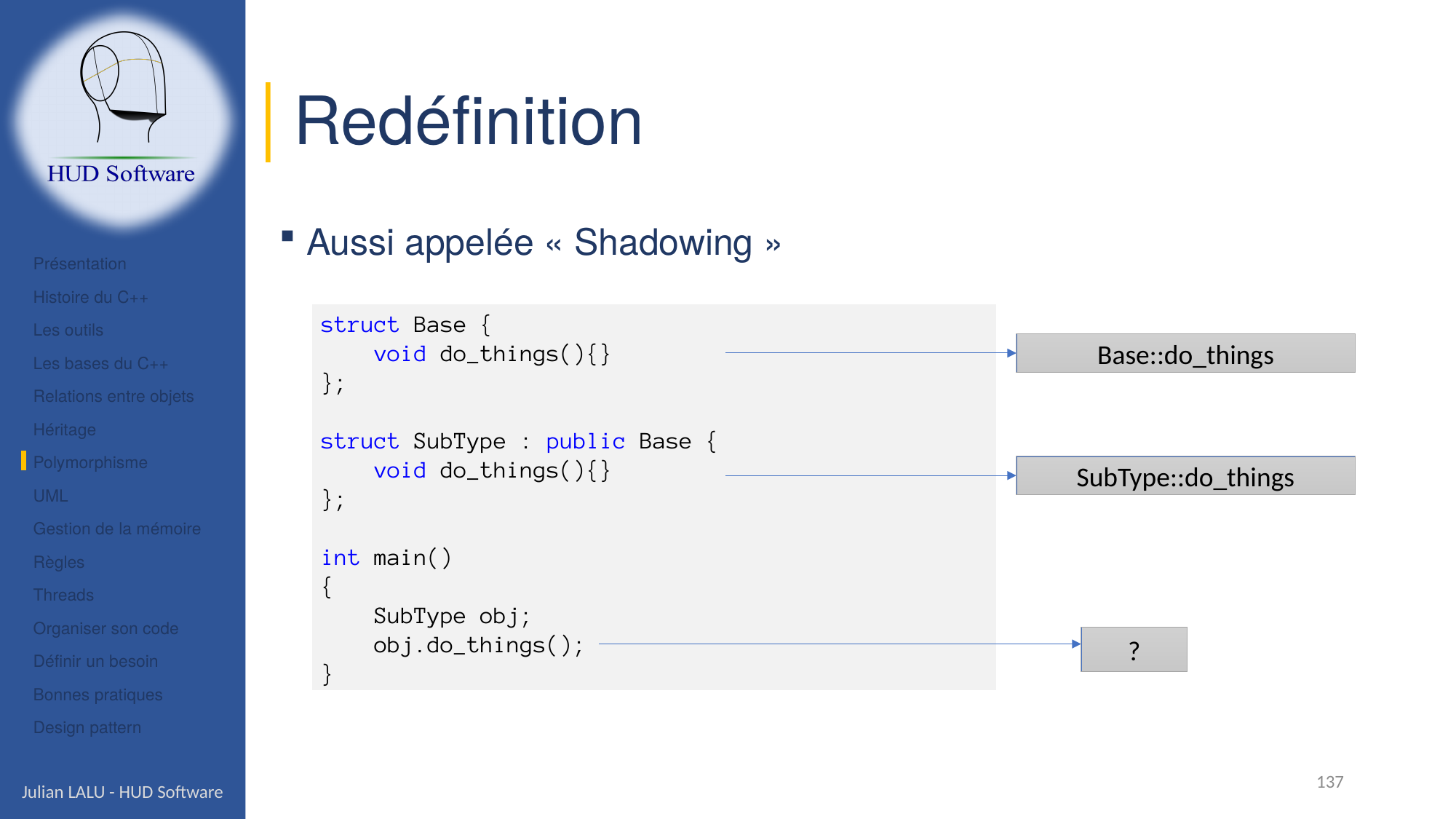

# Redéfinition
Aussi appelée « Shadowing »
Présentation
Histoire du C++
Les outils
Les bases du C++
Relations entre objets
Héritage
Polymorphisme
UML
Gestion de la mémoire
Règles
Threads
Organiser son code
Définir un besoin
Bonnes pratiques
Design pattern
struct Base {
    void do_things(){}
};
struct SubType : public Base {
    void do_things(){}
};
int main()
{
    SubType obj;
    obj.do_things();
}
Base::do_things
SubType::do_things
?
137